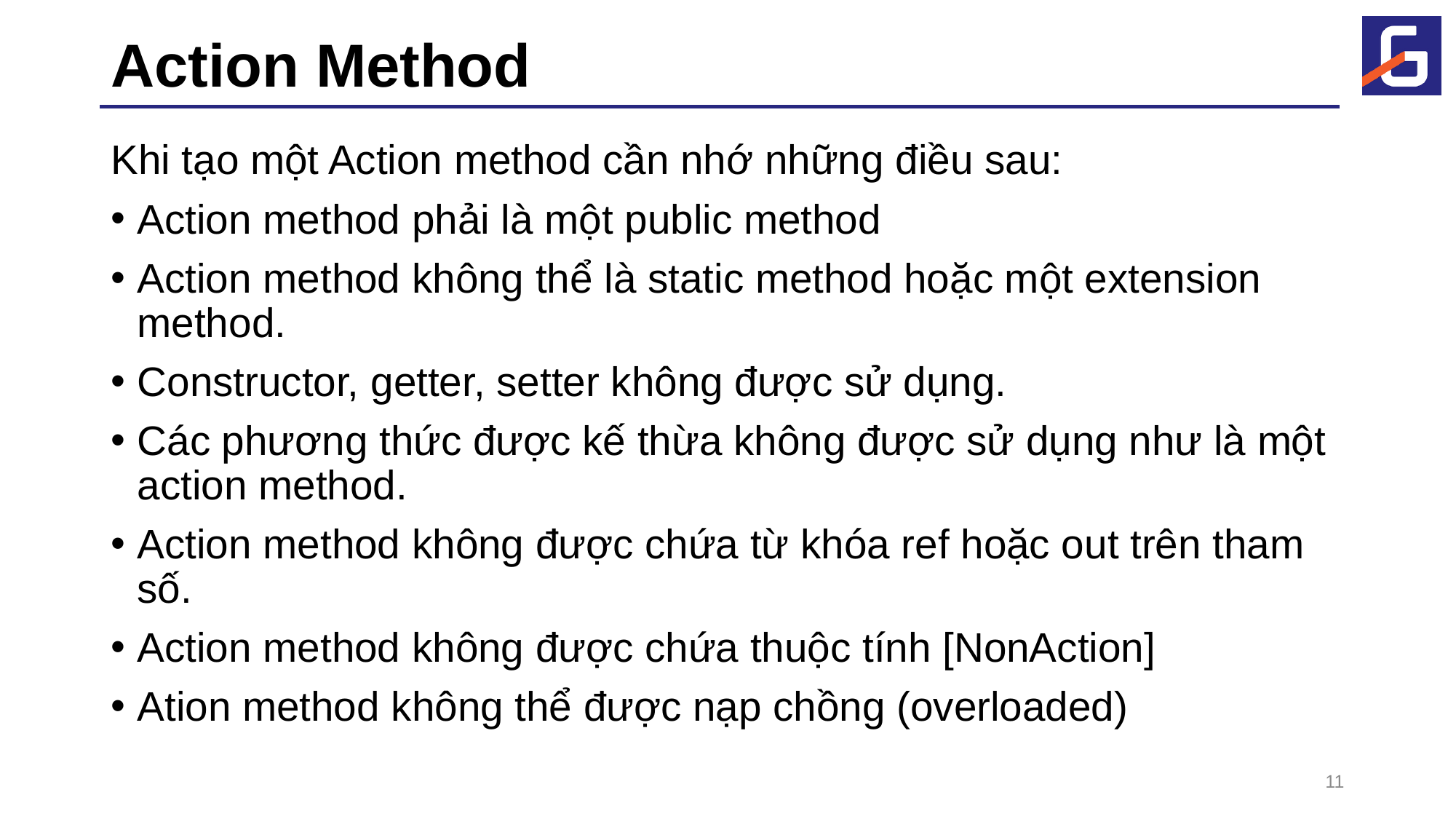

# Action Method
Khi tạo một Action method cần nhớ những điều sau:
Action method phải là một public method
Action method không thể là static method hoặc một extension method.
Constructor, getter, setter không được sử dụng.
Các phương thức được kế thừa không được sử dụng như là một action method.
Action method không được chứa từ khóa ref hoặc out trên tham số.
Action method không được chứa thuộc tính [NonAction]
Ation method không thể được nạp chồng (overloaded)

11